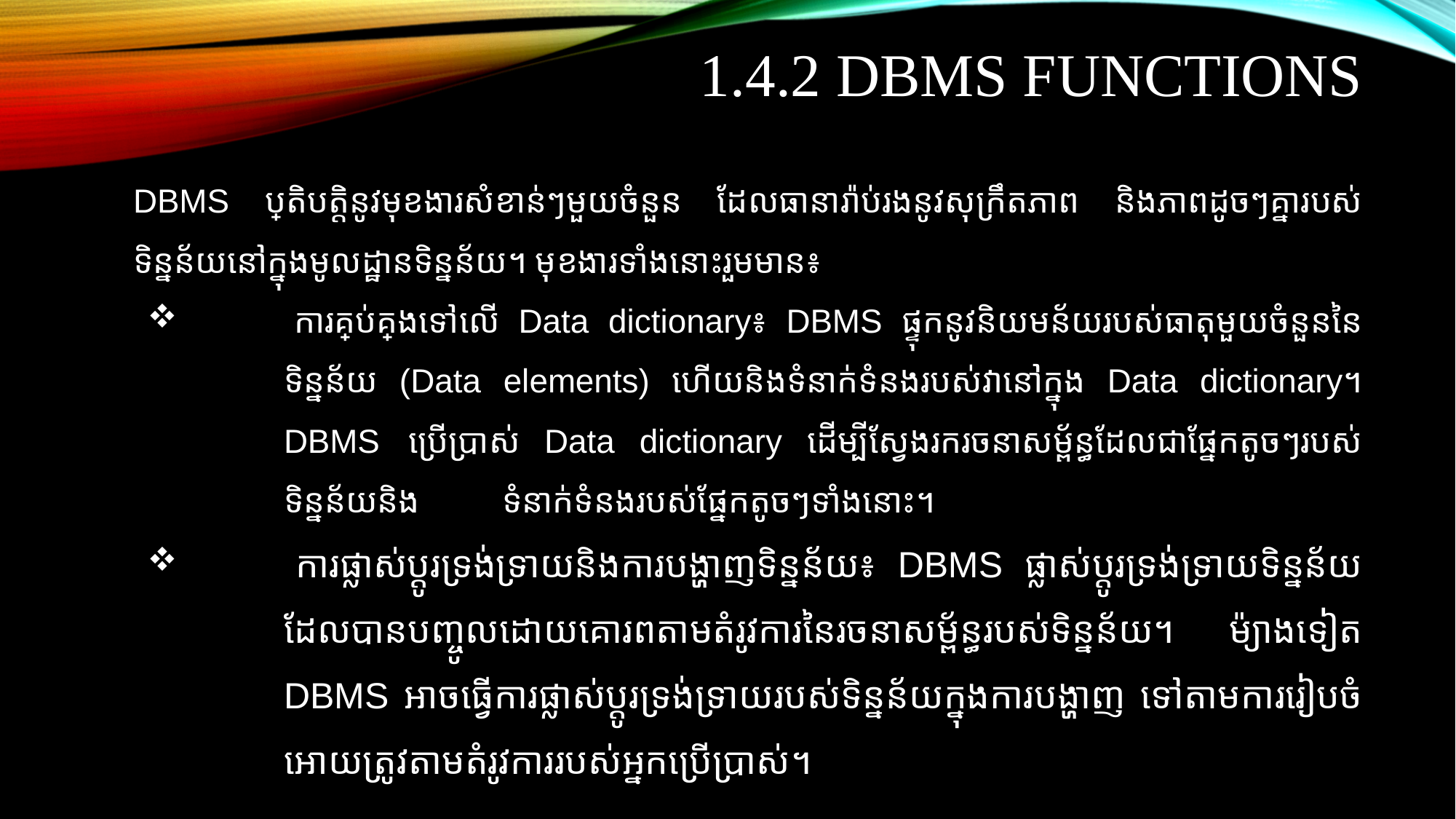

# 1.4.2 dbms FUNCTIONS
DBMS ប្រតិបត្តិនូវមុខងារសំខាន់ៗមួយចំនួន ដែលធានារ៉ាប់រងនូវសុក្រឹតភាព និងភាពដូចៗគ្នារបស់ទិន្នន័យនៅក្នុងមូលដ្ឋានទិន្នន័យ។ មុខងារទាំងនោះរួមមាន៖
 	ការគ្រប់គ្រងទៅលើ Data dictionary៖ DBMS ផ្ទុកនូវនិយមន័យរបស់ធាតុមួយចំនួននៃ	ទិន្នន័យ (Data elements) ហើយនិងទំនាក់ទំនងរបស់វានៅក្នុង Data dictionary។ 	DBMS 	ប្រើប្រាស់ Data dictionary ដើម្បីស្វែងរករចនាសម្ព័ន្ធដែលជាផ្នែកតូចៗរបស់	ទិន្នន័យនិង	ទំនាក់ទំនងរបស់ផ្នែកតូចៗទាំងនោះ។
 	ការផ្លាស់ប្តូរទ្រង់ទ្រាយនិងការបង្ហាញទិន្នន័យ៖ DBMS ផ្លាស់ប្តូរទ្រង់ទ្រាយទិន្នន័យ	ដែលបានបញ្ចូលដោយគោរពតាមតំរូវការនៃរចនាសម្ព័ន្ធរបស់ទិន្នន័យ។ ម៉្យាងទៀត 	DBMS អាចធ្វើការផ្លាស់ប្តូរទ្រង់ទ្រាយរបស់ទិន្នន័យក្នុងការបង្ហាញ ទៅតាមការរៀបចំ 	អោយ​ត្រូវតាមតំរូវការរបស់អ្នកប្រើប្រាស់។